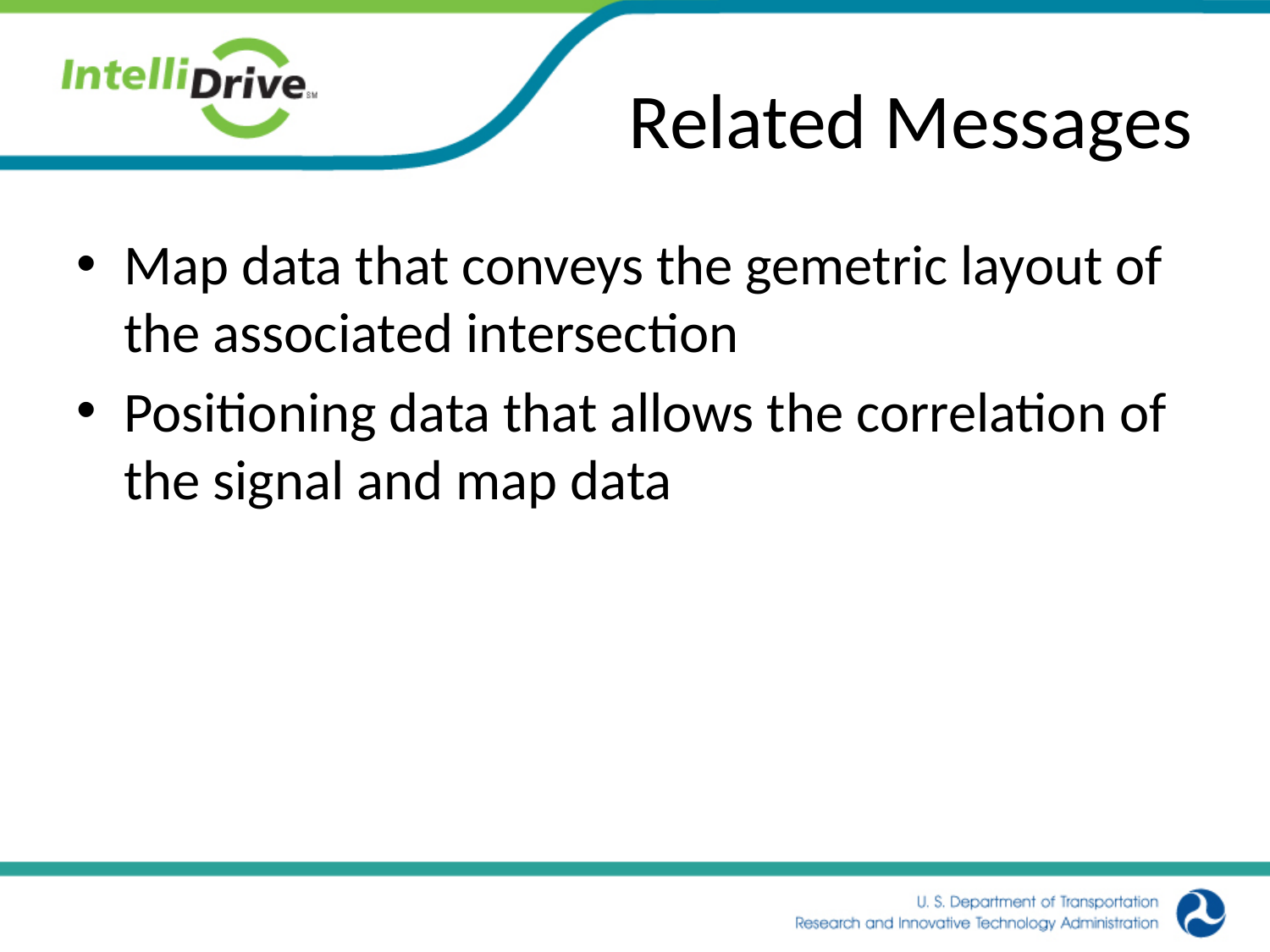

# Related Messages
Map data that conveys the gemetric layout of the associated intersection
Positioning data that allows the correlation of the signal and map data